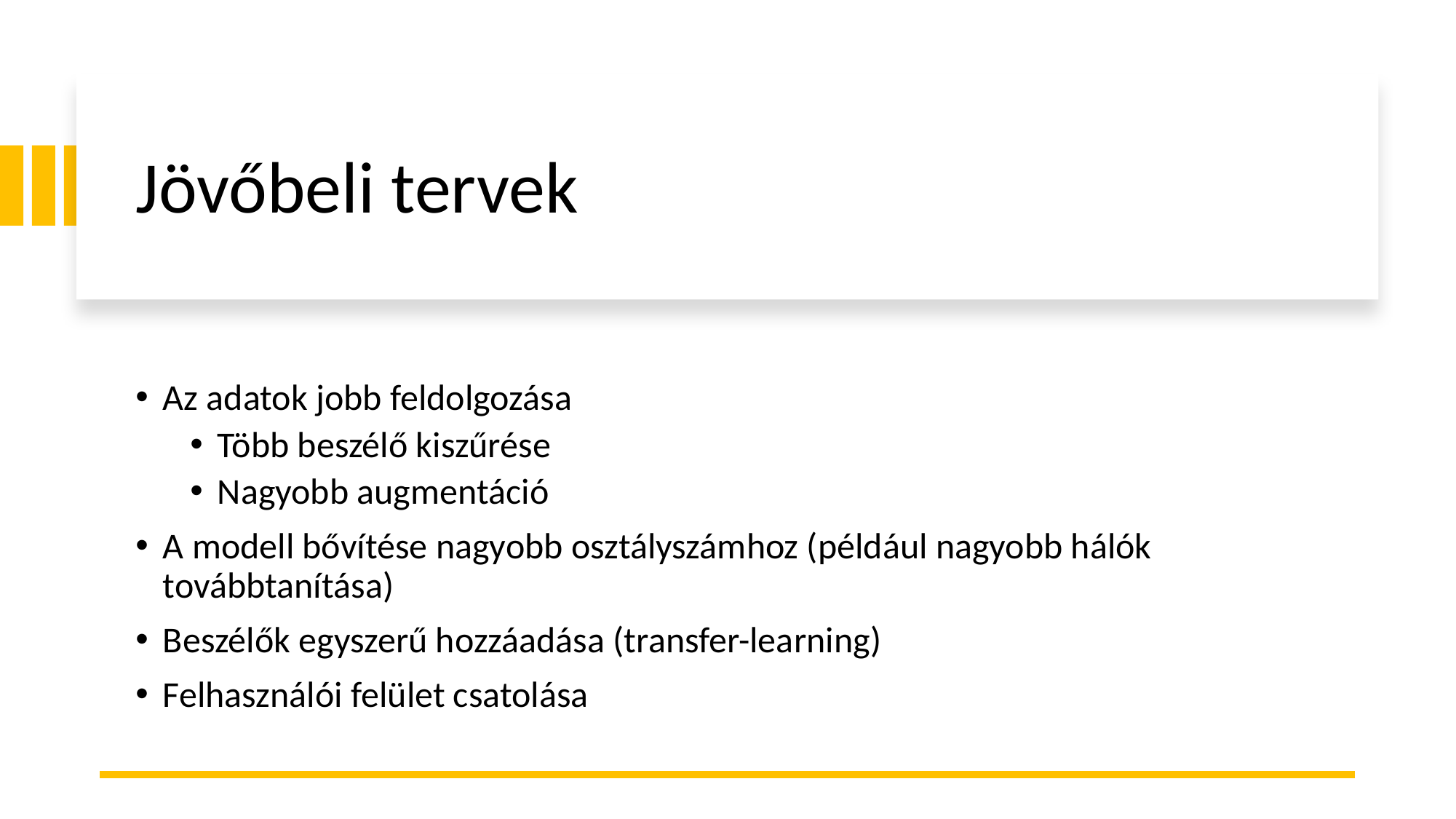

# Jövőbeli tervek

Az adatok jobb feldolgozása
Több beszélő kiszűrése
Nagyobb augmentáció
A modell bővítése nagyobb osztályszámhoz (például nagyobb hálók továbbtanítása)
Beszélők egyszerű hozzáadása (transfer-learning)
Felhasználói felület csatolása